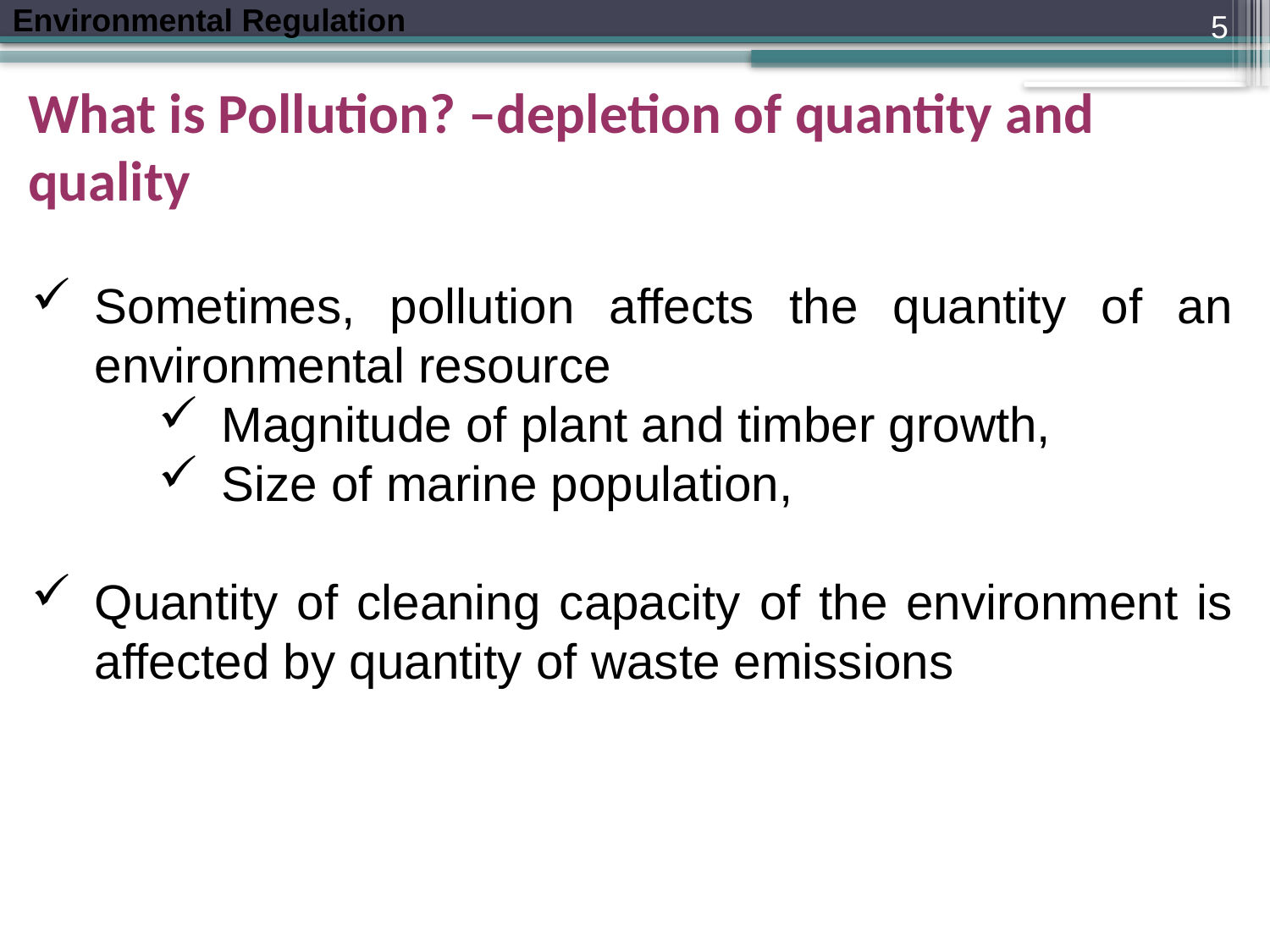

5

What is Pollution? –depletion of quantity and quality
Sometimes, pollution affects the quantity of an environmental resource
Magnitude of plant and timber growth,
Size of marine population,

Quantity of cleaning capacity of the environment is affected by quantity of waste emissions